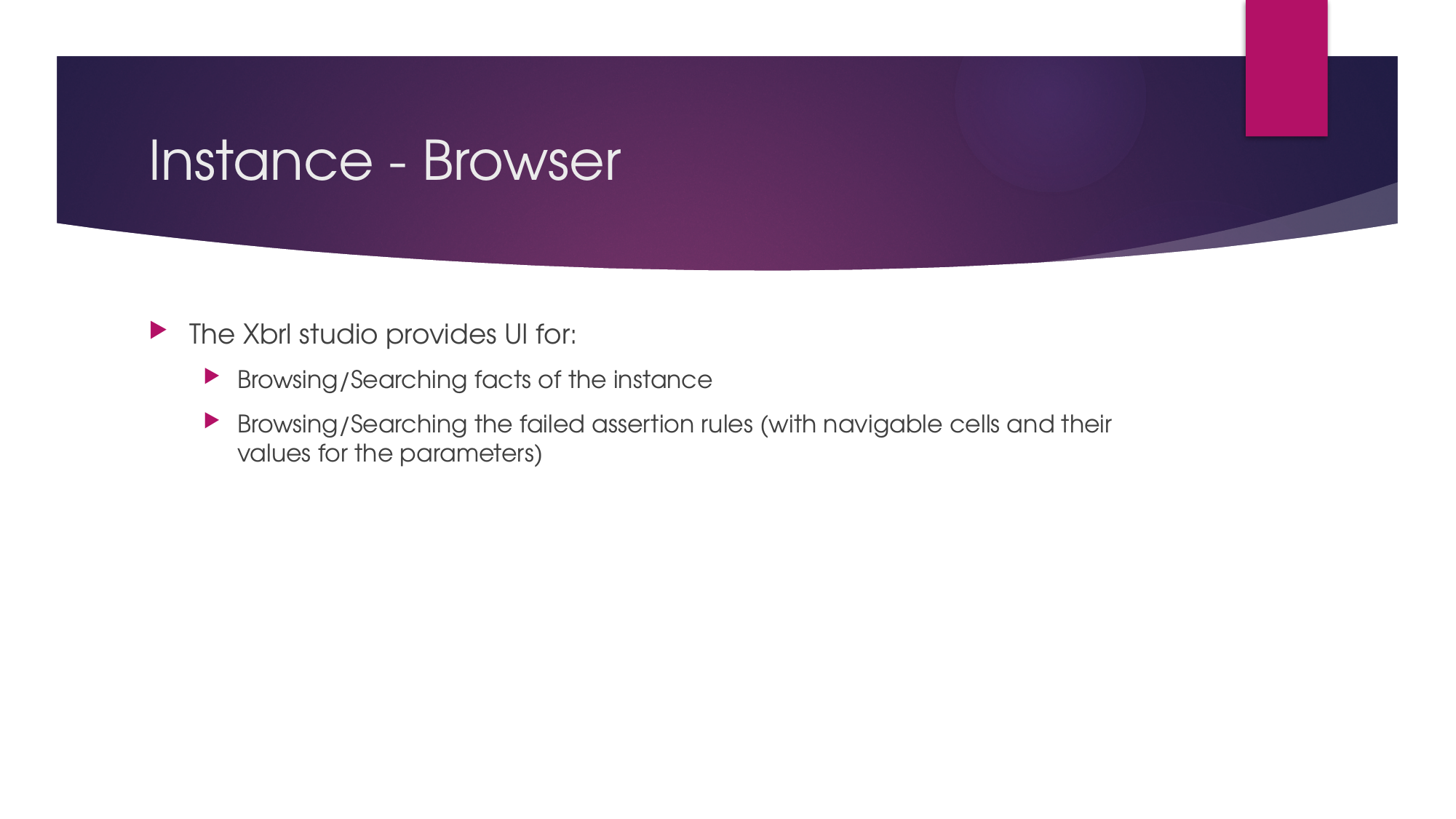

# Instance - Browser
The Xbrl studio provides UI for:
Browsing/Searching facts of the instance
Browsing/Searching the failed assertion rules (with navigable cells and their values for the parameters)